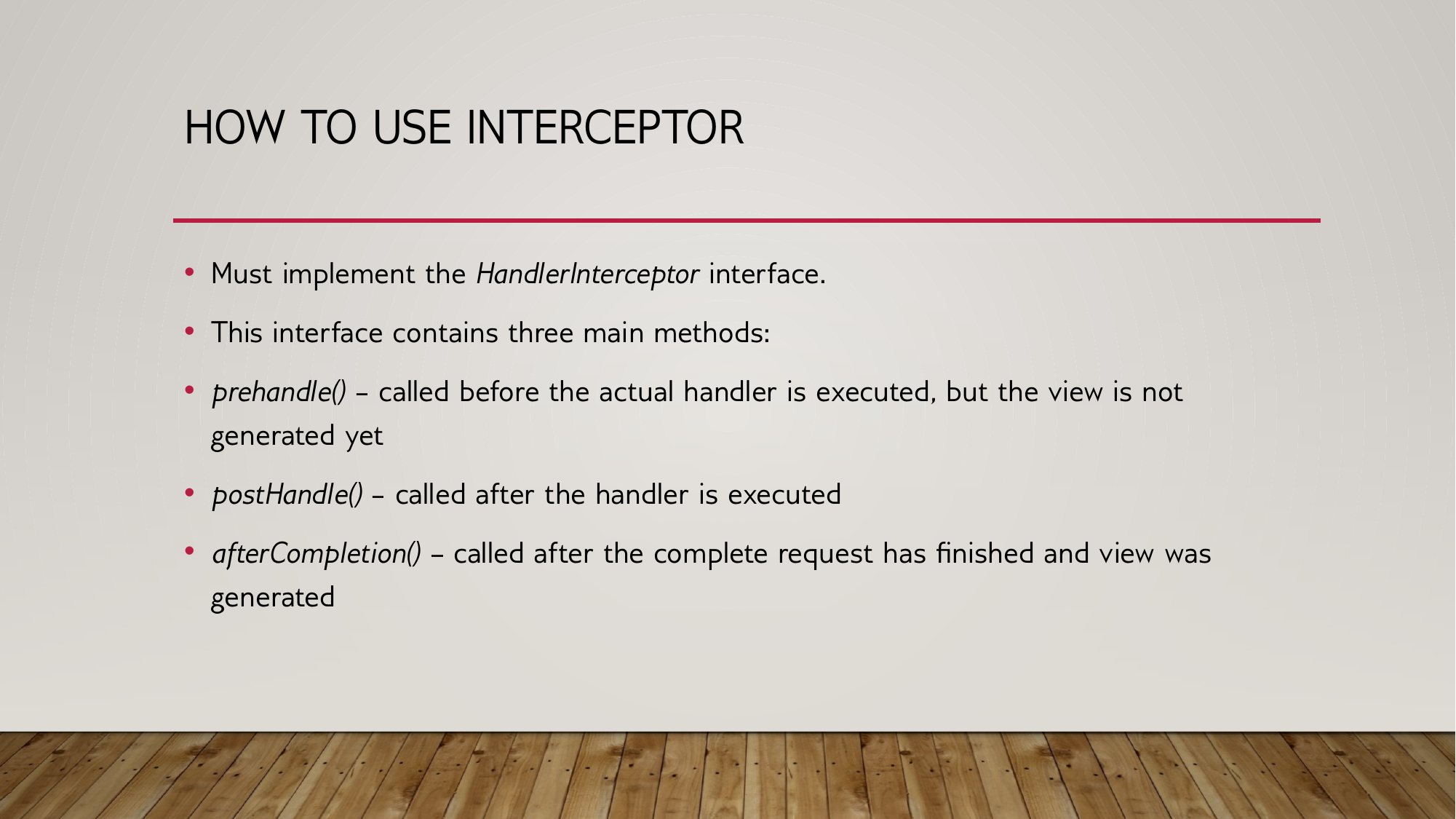

# How to use interceptor
Must implement the HandlerInterceptor interface.
This interface contains three main methods:
prehandle() – called before the actual handler is executed, but the view is not generated yet
postHandle() – called after the handler is executed
afterCompletion() – called after the complete request has finished and view was generated